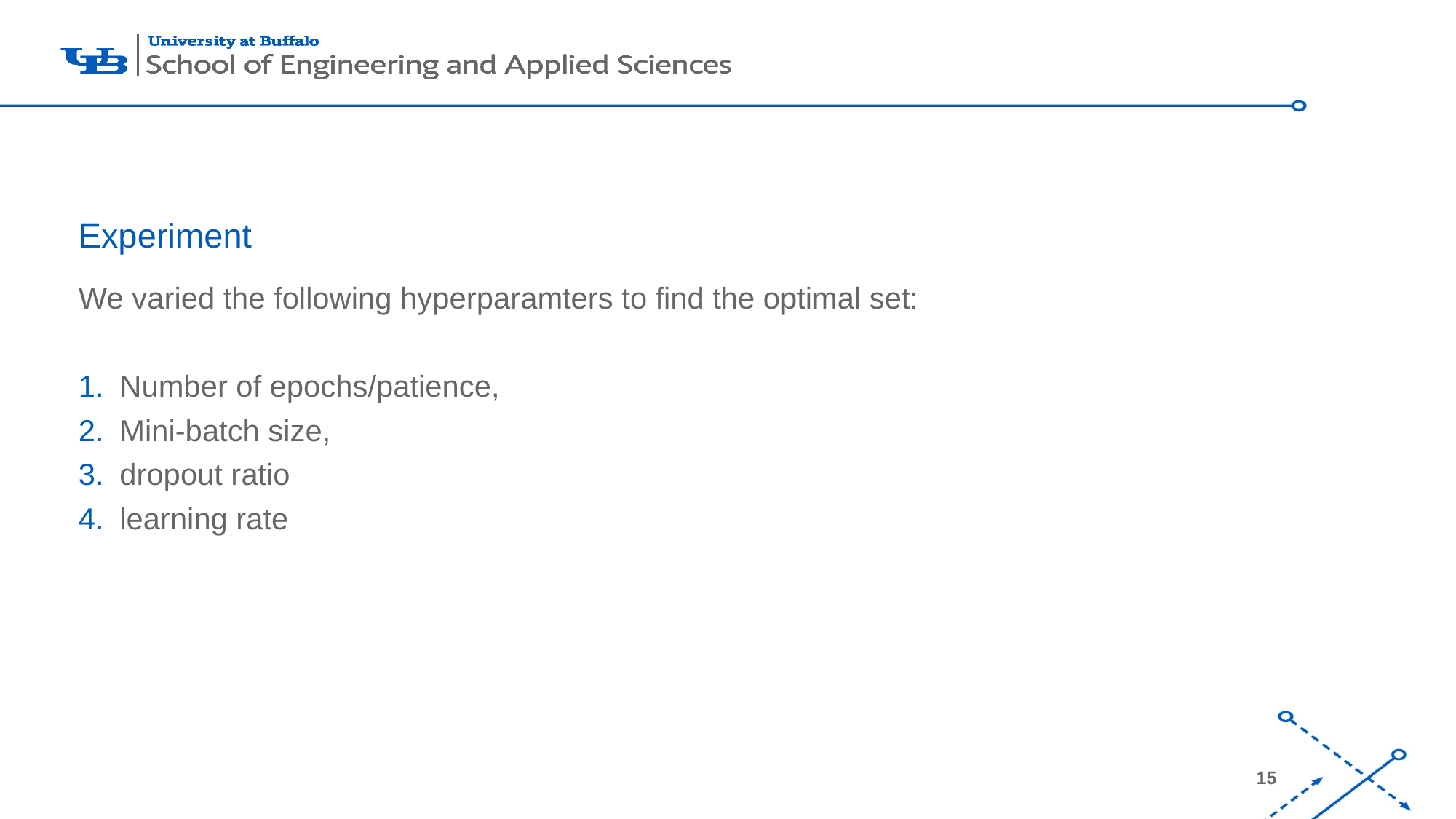

# Experiment
We varied the following hyperparamters to find the optimal set:

Number of epochs/patience,
Mini-batch size,
dropout ratio
learning rate